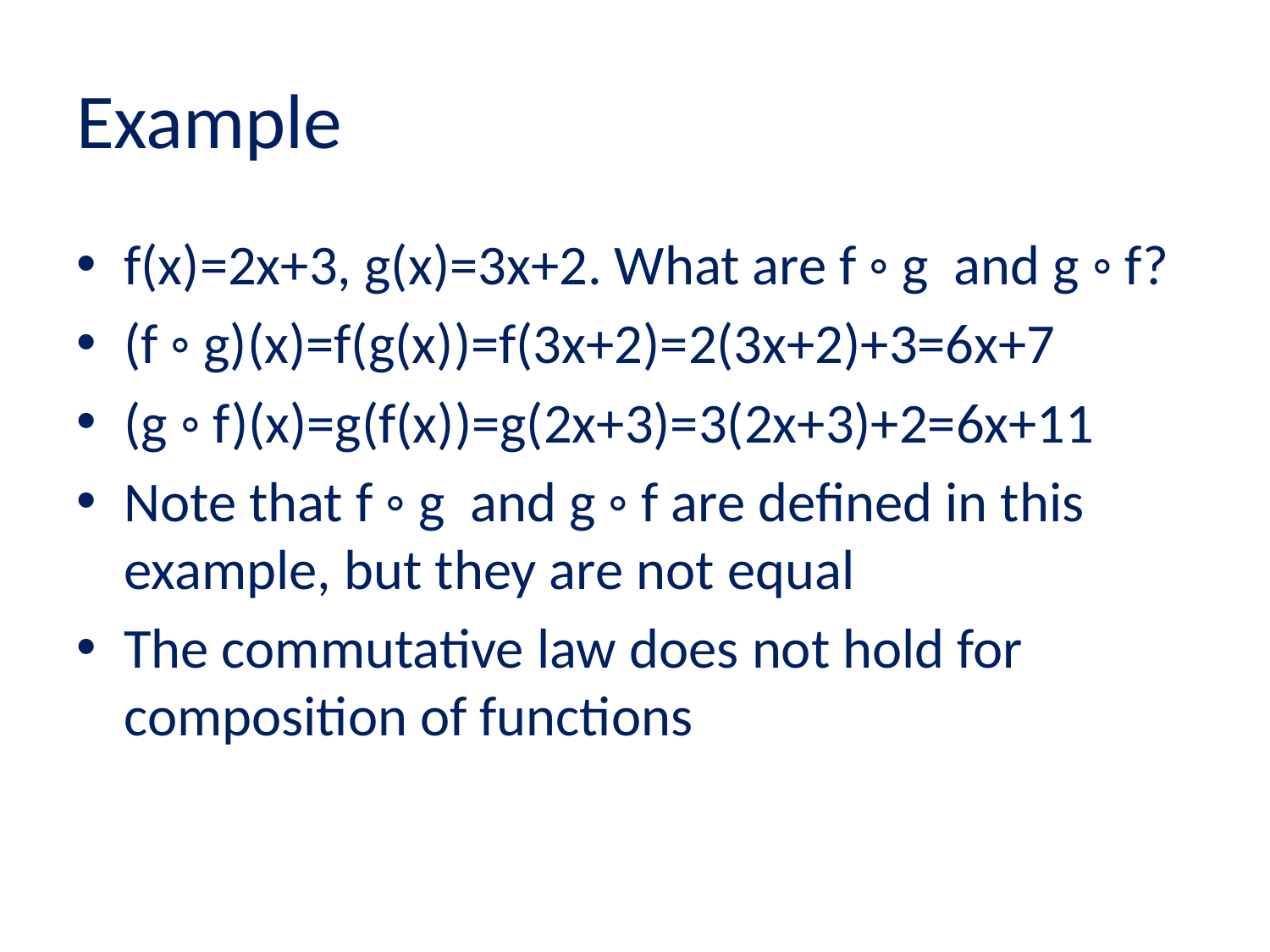

# Example
f(x)=2x+3, g(x)=3x+2. What are f ◦ g  and g ◦ f?
(f ◦ g)(x)=f(g(x))=f(3x+2)=2(3x+2)+3=6x+7
(g ◦ f)(x)=g(f(x))=g(2x+3)=3(2x+3)+2=6x+11
Note that f ◦ g  and g ◦ f are defined in this example, but they are not equal
The commutative law does not hold for composition of functions
31